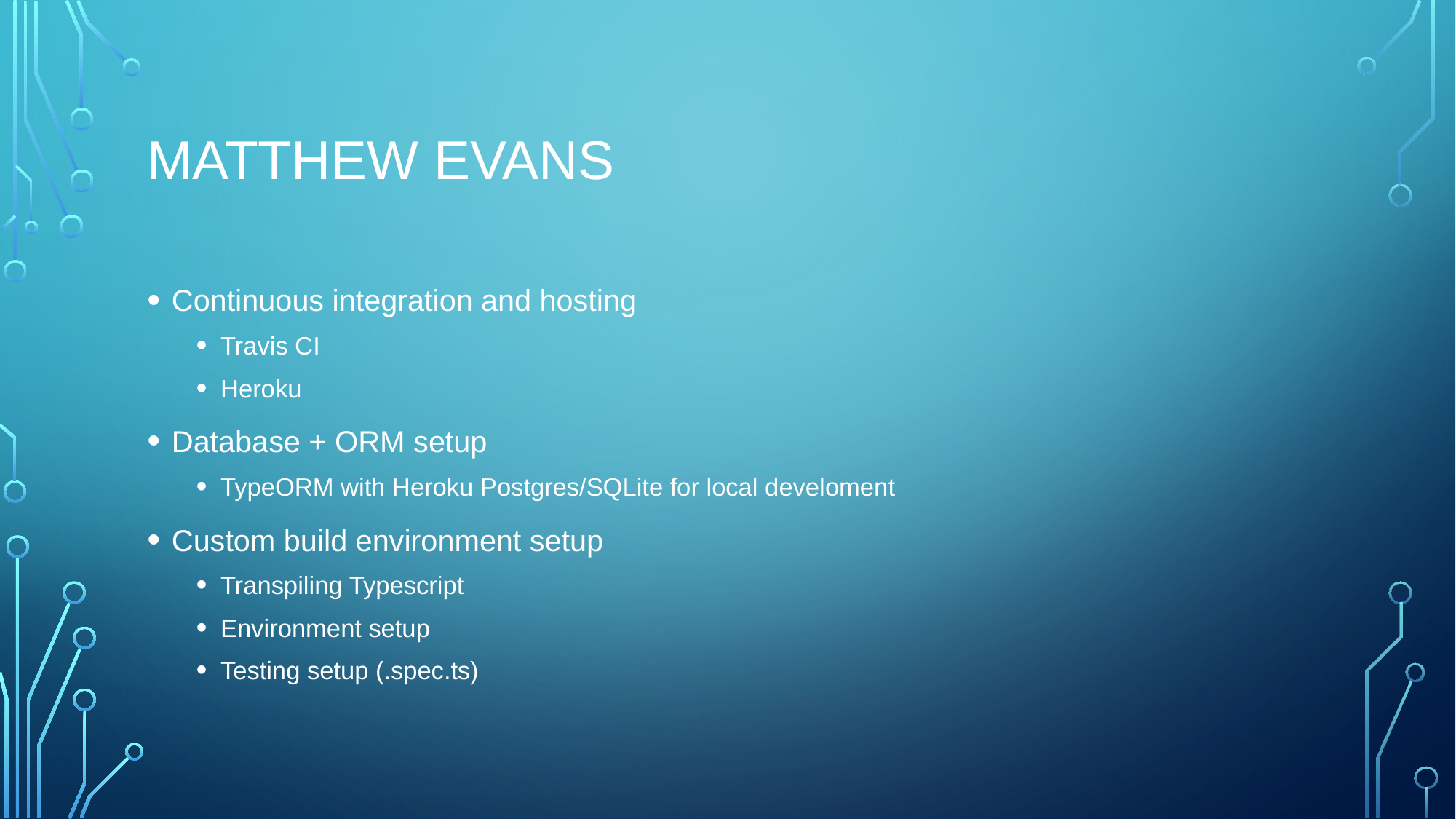

# Matthew Evans
Continuous integration and hosting
Travis CI
Heroku
Database + ORM setup
TypeORM with Heroku Postgres/SQLite for local develoment
Custom build environment setup
Transpiling Typescript
Environment setup
Testing setup (.spec.ts)